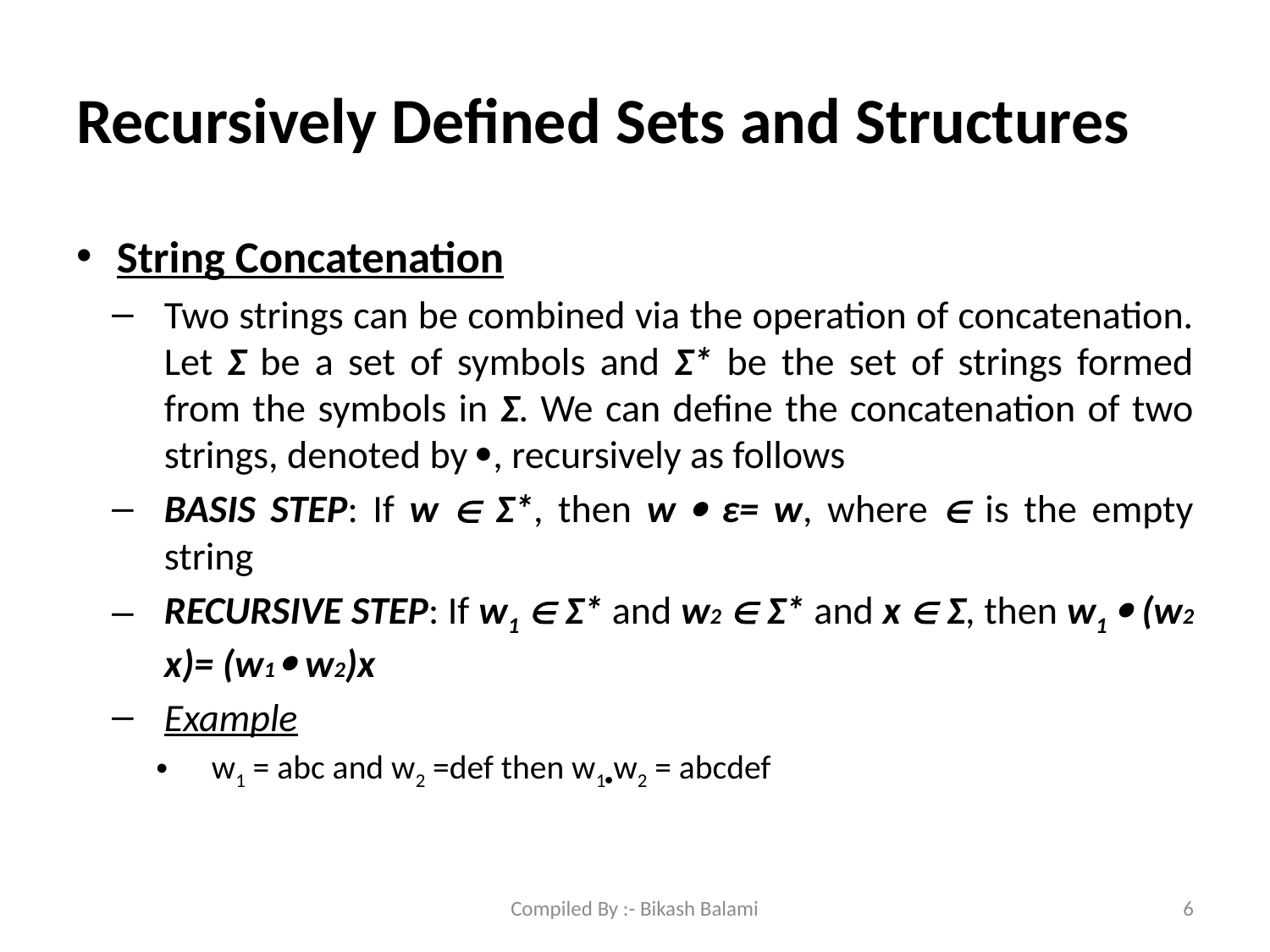

# Recursively Defined Sets and Structures
String Concatenation
Two strings can be combined via the operation of concatenation. Let Σ be a set of symbols and Σ* be the set of strings formed from the symbols in Σ. We can define the concatenation of two strings, denoted by •, recursively as follows
BASIS STEP: If w ∈ Σ*, then w • ε= w, where ∈ is the empty string
RECURSIVE STEP: If w1 ∈ Σ* and w2 ∈ Σ* and x ∈ Σ, then w1 • (w2 x)= (w1 • w2)x
Example
w1 = abc and w2 =def then w1•w2 = abcdef
Compiled By :- Bikash Balami
6